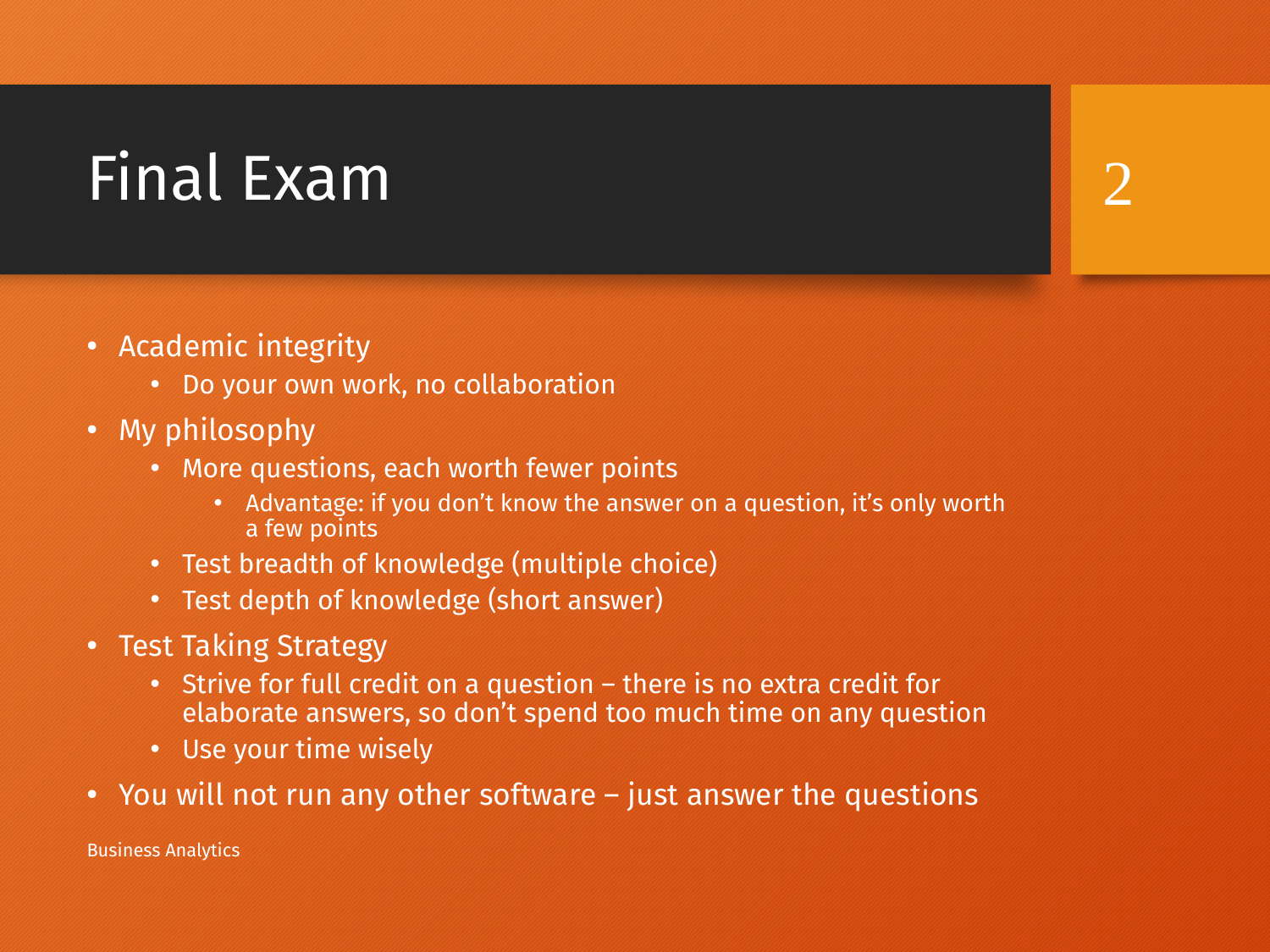

# Final Exam
2
Academic integrity
Do your own work, no collaboration
My philosophy
More questions, each worth fewer points
Advantage: if you don’t know the answer on a question, it’s only worth a few points
Test breadth of knowledge (multiple choice)
Test depth of knowledge (short answer)
Test Taking Strategy
Strive for full credit on a question – there is no extra credit for elaborate answers, so don’t spend too much time on any question
Use your time wisely
You will not run any other software – just answer the questions

Business Analytics